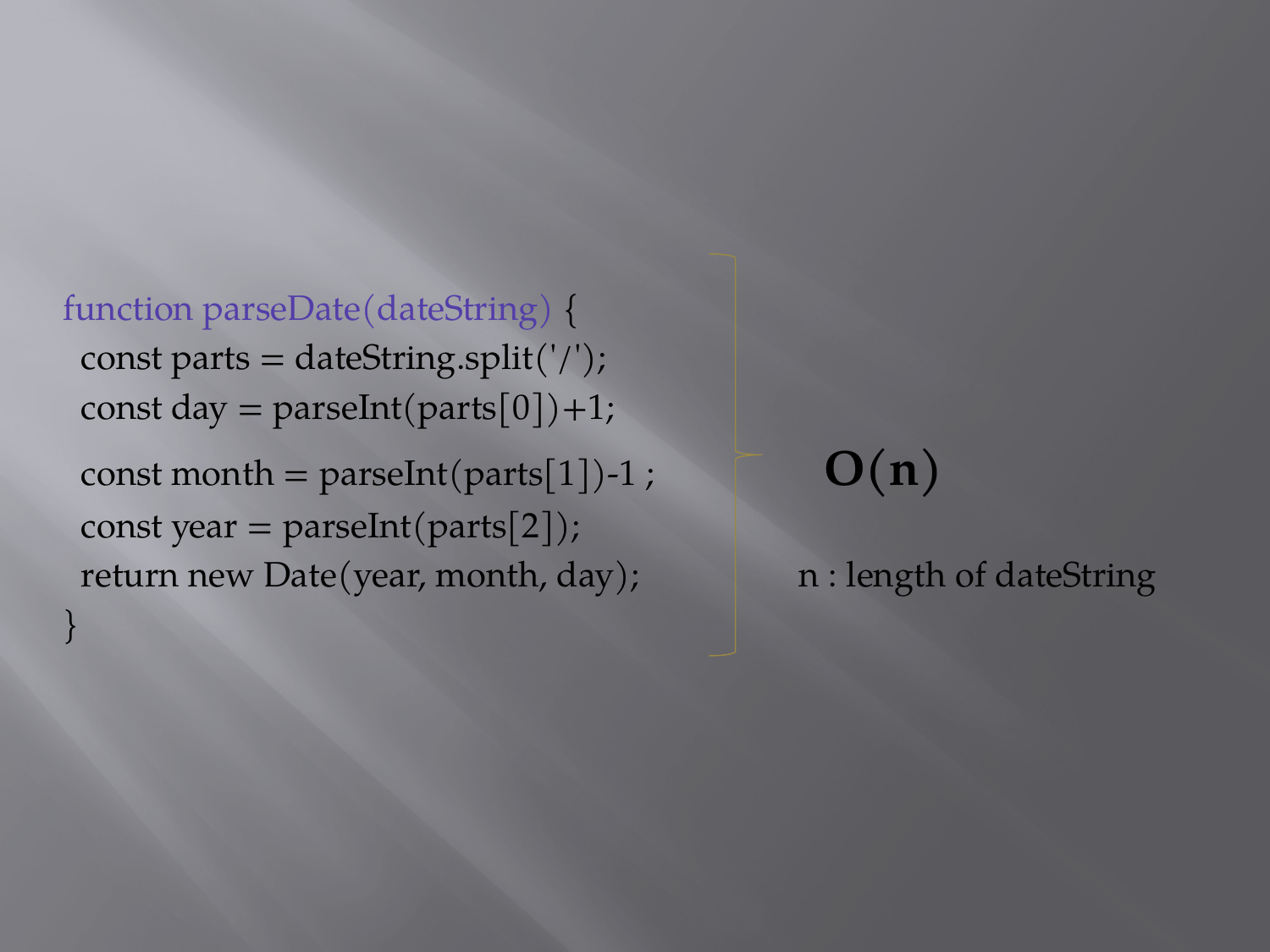

function parseDate(dateString) {
  const parts = dateString.split('/');
  const day = parseInt(parts[0])+1;
  const month = parseInt(parts[1])-1 ;                   O(n)
  const year = parseInt(parts[2]);
  return new Date(year, month, day);                  n : length of dateString
}